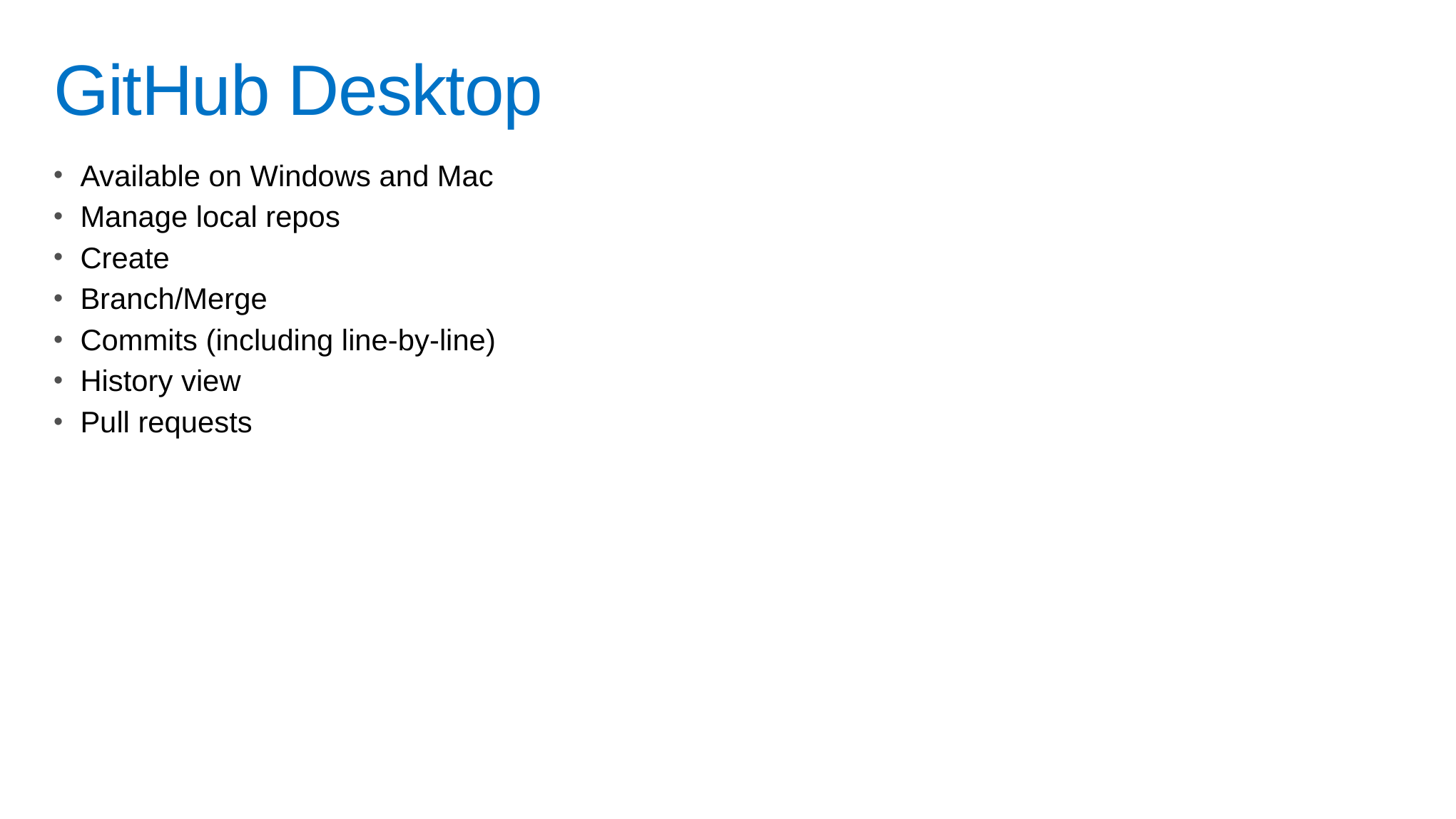

# GitHub Desktop
Available on Windows and Mac
Manage local repos
Create
Branch/Merge
Commits (including line-by-line)
History view
Pull requests